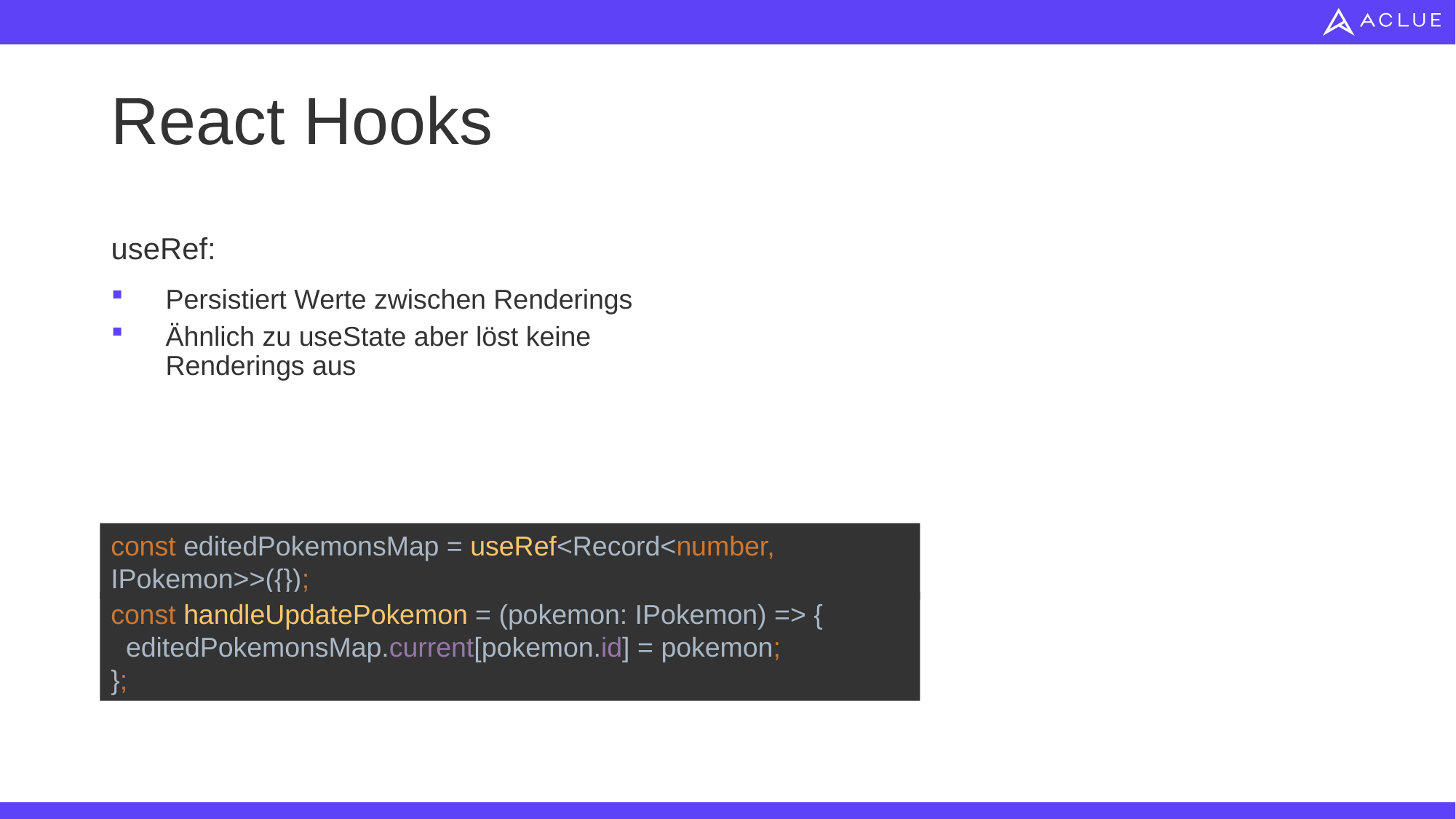

# React Hooks
useRef:
Persistiert Werte zwischen Renderings
Ähnlich zu useState aber löst keine Renderings aus
const editedPokemonsMap = useRef<Record<number, IPokemon>>({});
const handleUpdatePokemon = (pokemon: IPokemon) => {
  editedPokemonsMap.current[pokemon.id] = pokemon;
};